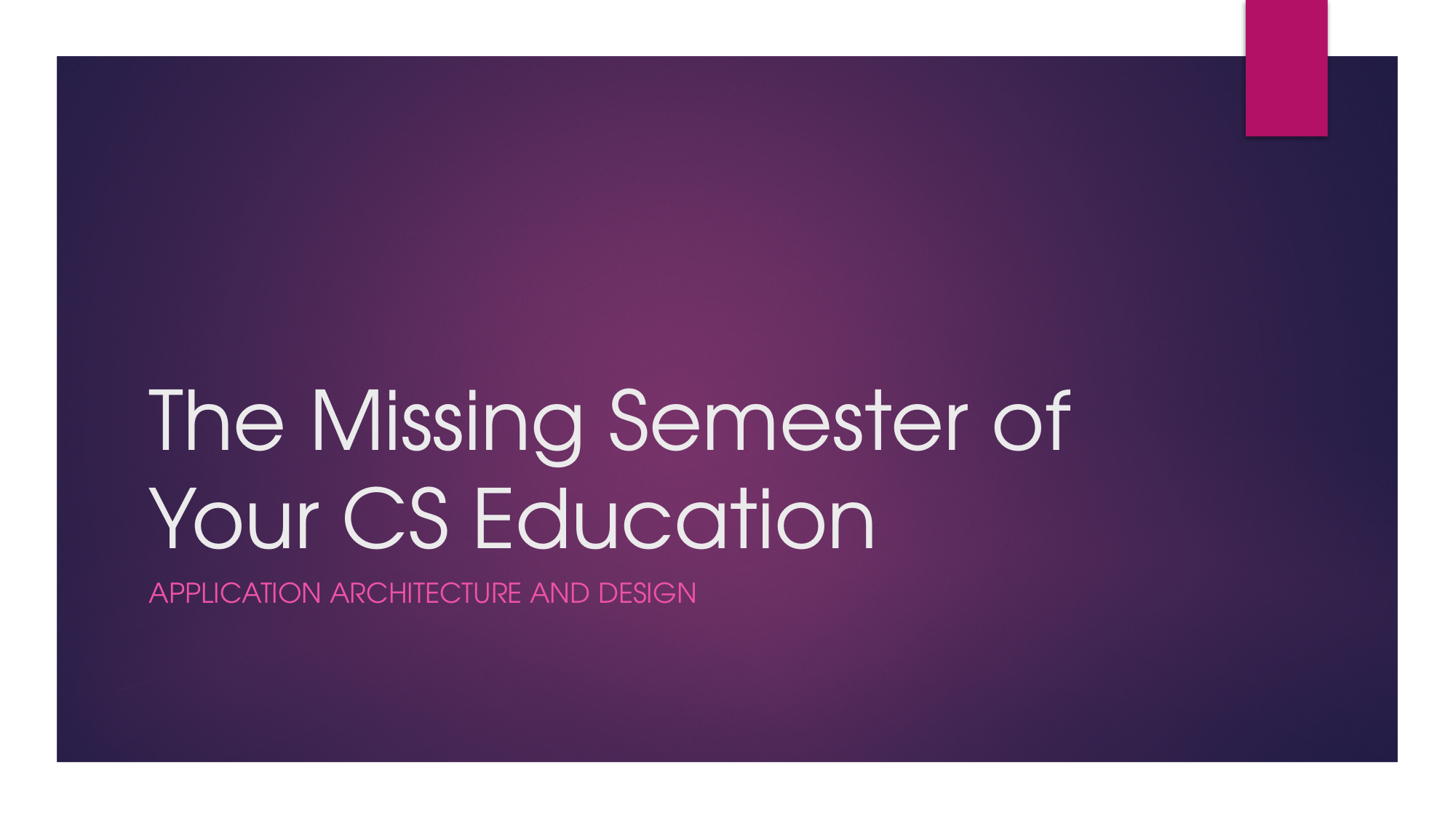

# The Missing Semester of Your CS Education
Application Architecture and Design